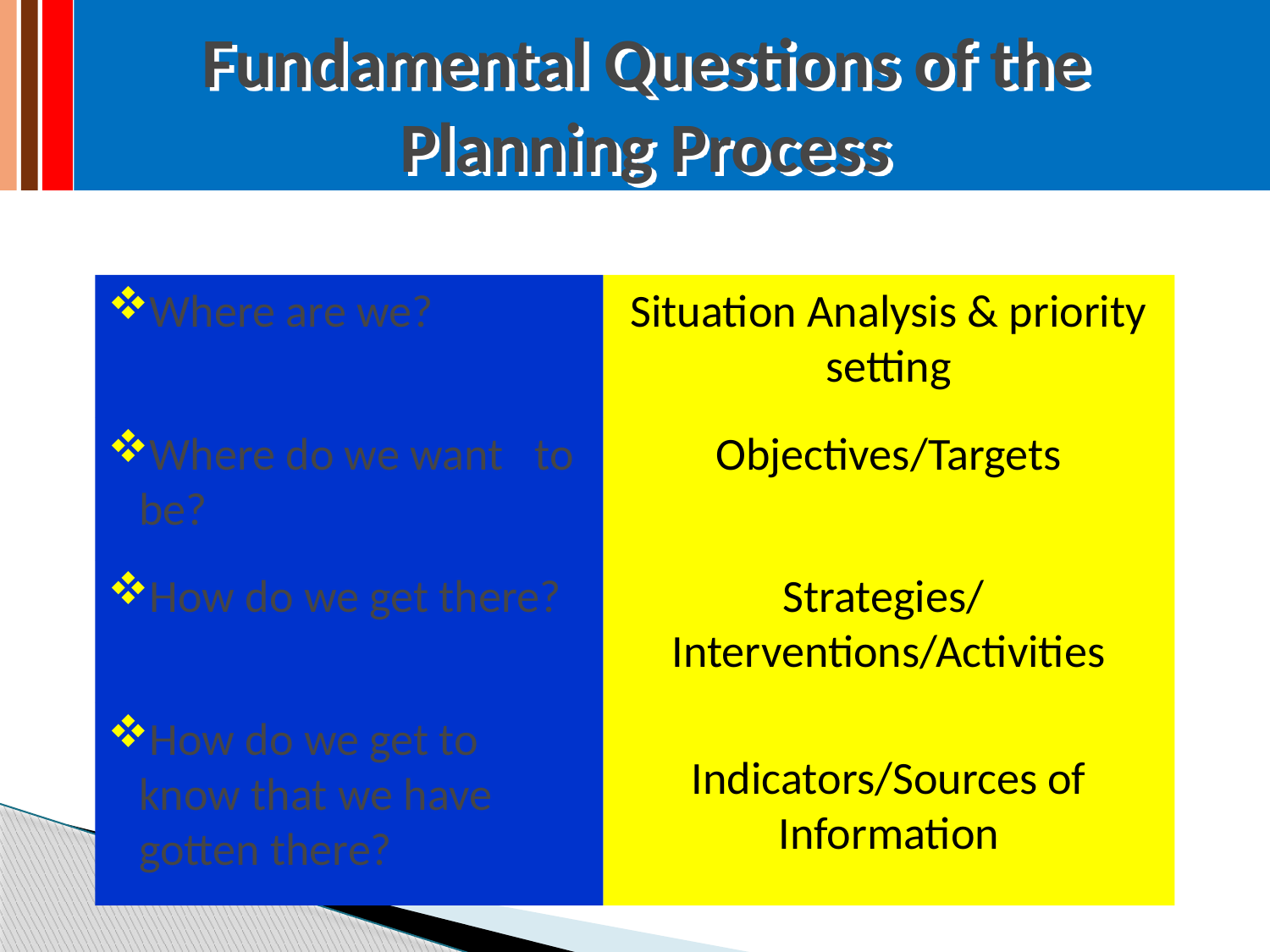

# Fundamental Questions of the Planning Process
Where are we?

Situation Analysis & priority setting

Where do we want   to be?

Objectives/Targets

How do we get there?

Strategies/  Interventions/Activities

How do we get to know that we have gotten there?

Indicators/Sources of Information